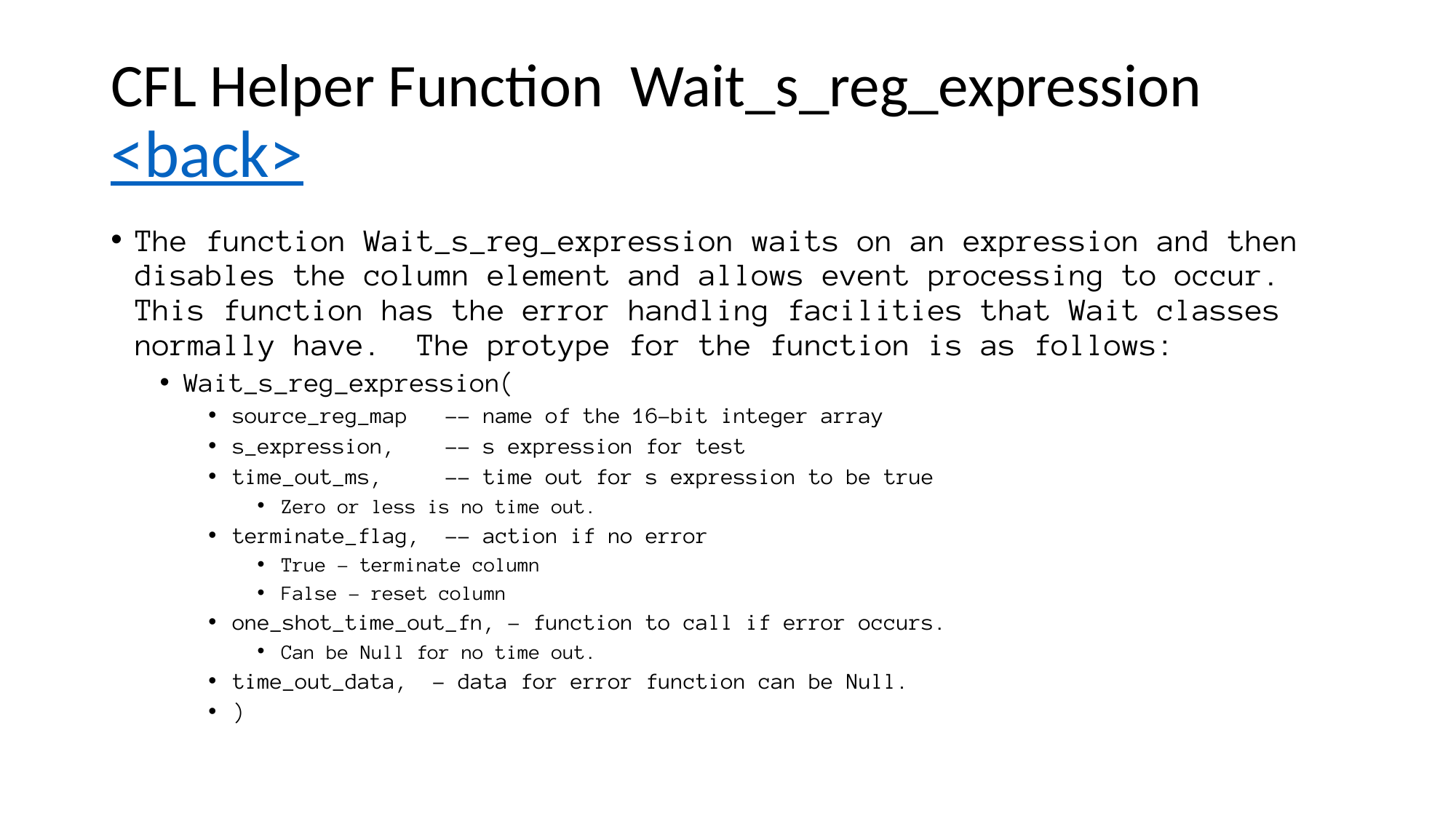

# CFL Helper Function  Wait_s_reg_expression <back>
The function Wait_s_reg_expression waits on an expression and then disables the column element and allows event processing to occur. This function has the error handling facilities that Wait classes normally have.  The protype for the function is as follows:
Wait_s_reg_expression(
source_reg_map   -- name of the 16-bit integer array
s_expression,    -- s expression for test
time_out_ms,     -- time out for s expression to be true
Zero or less is no time out.
terminate_flag,  -- action if no error
True – terminate column
False – reset column
one_shot_time_out_fn, – function to call if error occurs.
Can be Null for no time out.
time_out_data,  - data for error function can be Null.
)